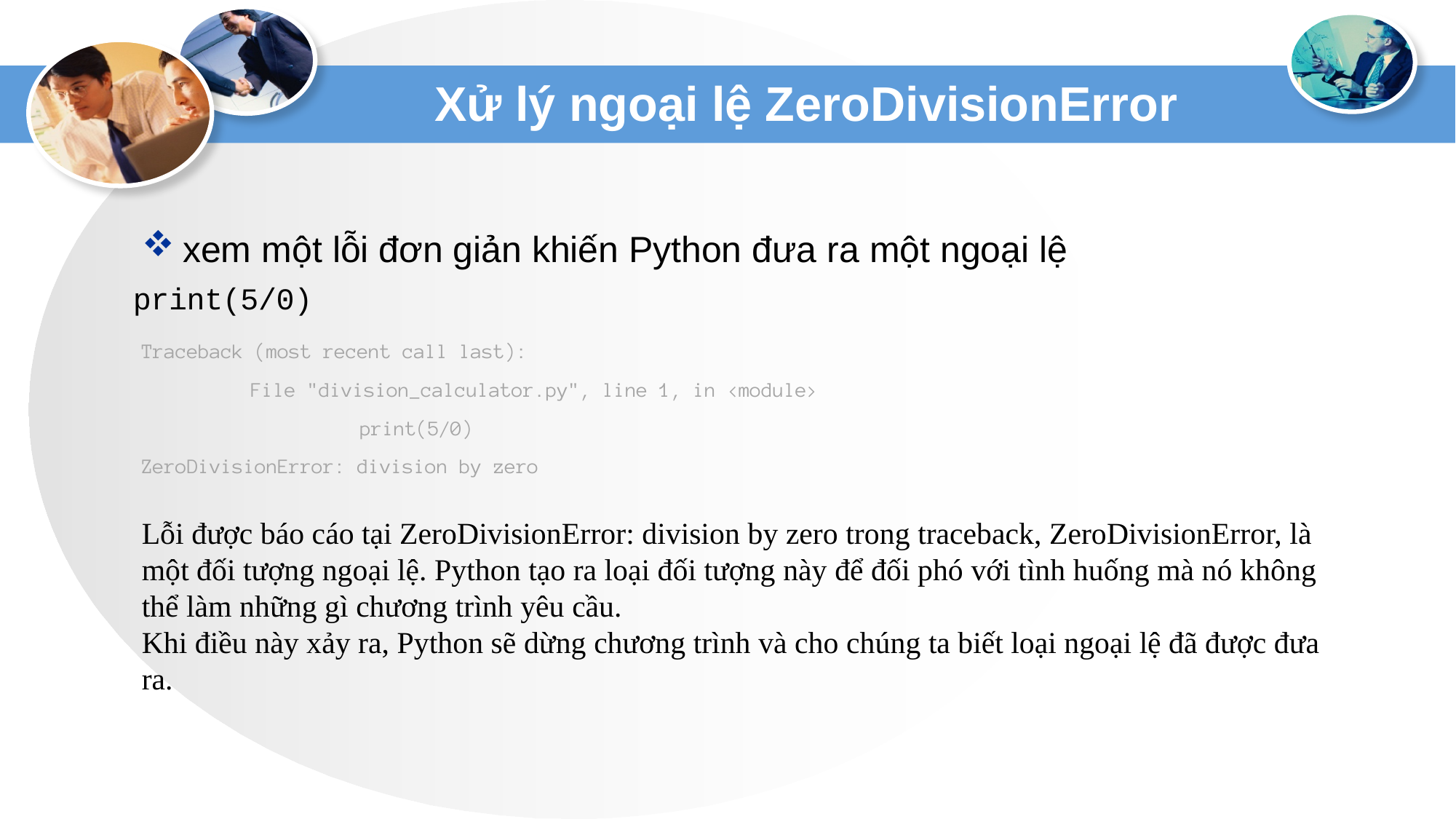

# Xử lý ngoại lệ ZeroDivisionError
xem một lỗi đơn giản khiến Python đưa ra một ngoại lệ
print(5/0)
Traceback (most recent call last):
	File "division_calculator.py", line 1, in <module>
		print(5/0)
ZeroDivisionError: division by zero
Lỗi được báo cáo tại ZeroDivisionError: division by zero trong traceback, ZeroDivisionError, là một đối tượng ngoại lệ. Python tạo ra loại đối tượng này để đối phó với tình huống mà nó không thể làm những gì chương trình yêu cầu.
Khi điều này xảy ra, Python sẽ dừng chương trình và cho chúng ta biết loại ngoại lệ đã được đưa ra.